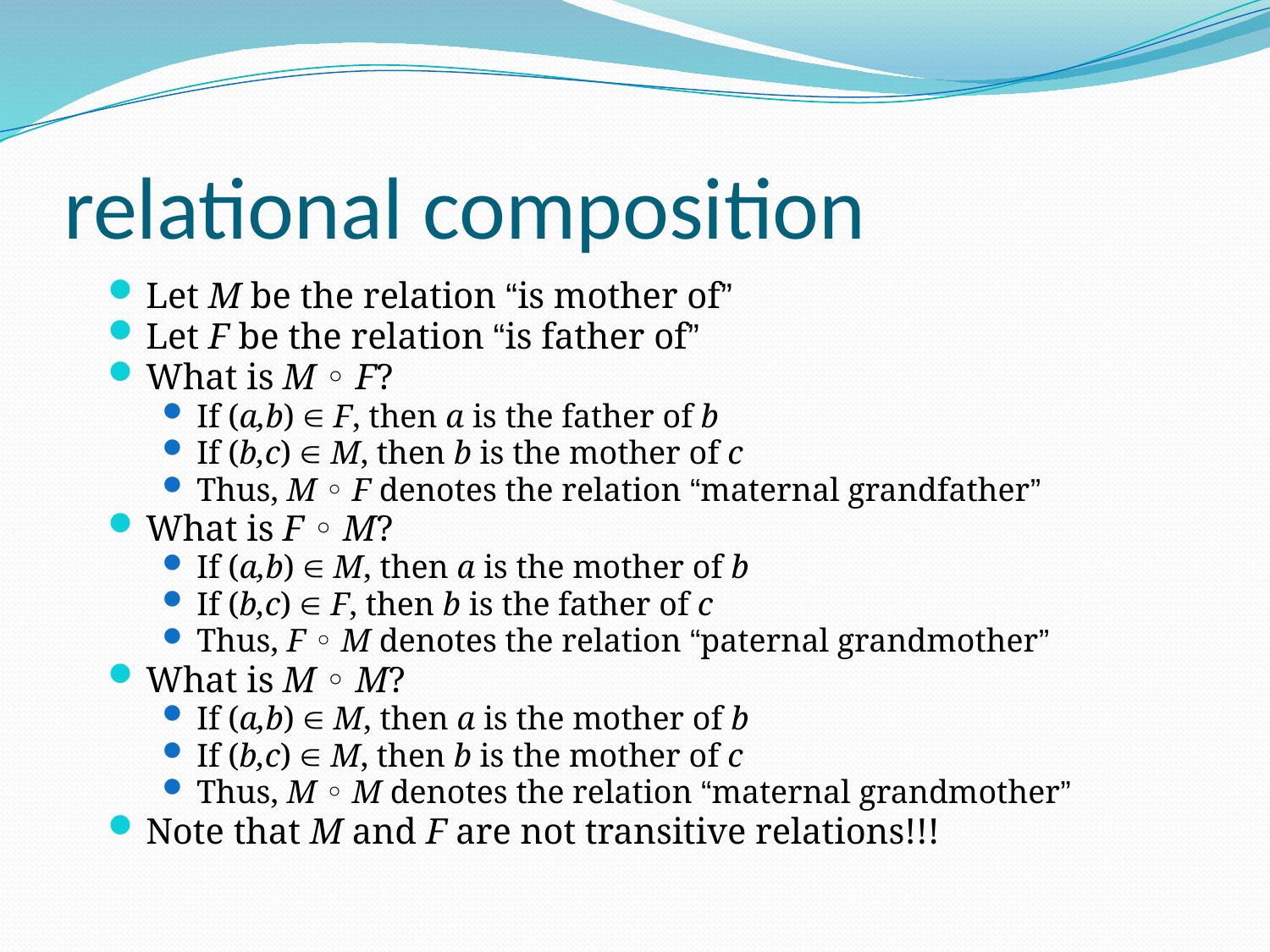

# relational composition
Let M be the relation “is mother of”
Let F be the relation “is father of”
What is M ◦ F?
If (a,b) ∈ F, then a is the father of b
If (b,c) ∈ M, then b is the mother of c
Thus, M ◦ F denotes the relation “maternal grandfather”
What is F ◦ M?
If (a,b) ∈ M, then a is the mother of b
If (b,c) ∈ F, then b is the father of c
Thus, F ◦ M denotes the relation “paternal grandmother”
What is M ◦ M?
If (a,b) ∈ M, then a is the mother of b
If (b,c) ∈ M, then b is the mother of c
Thus, M ◦ M denotes the relation “maternal grandmother”
Note that M and F are not transitive relations!!!